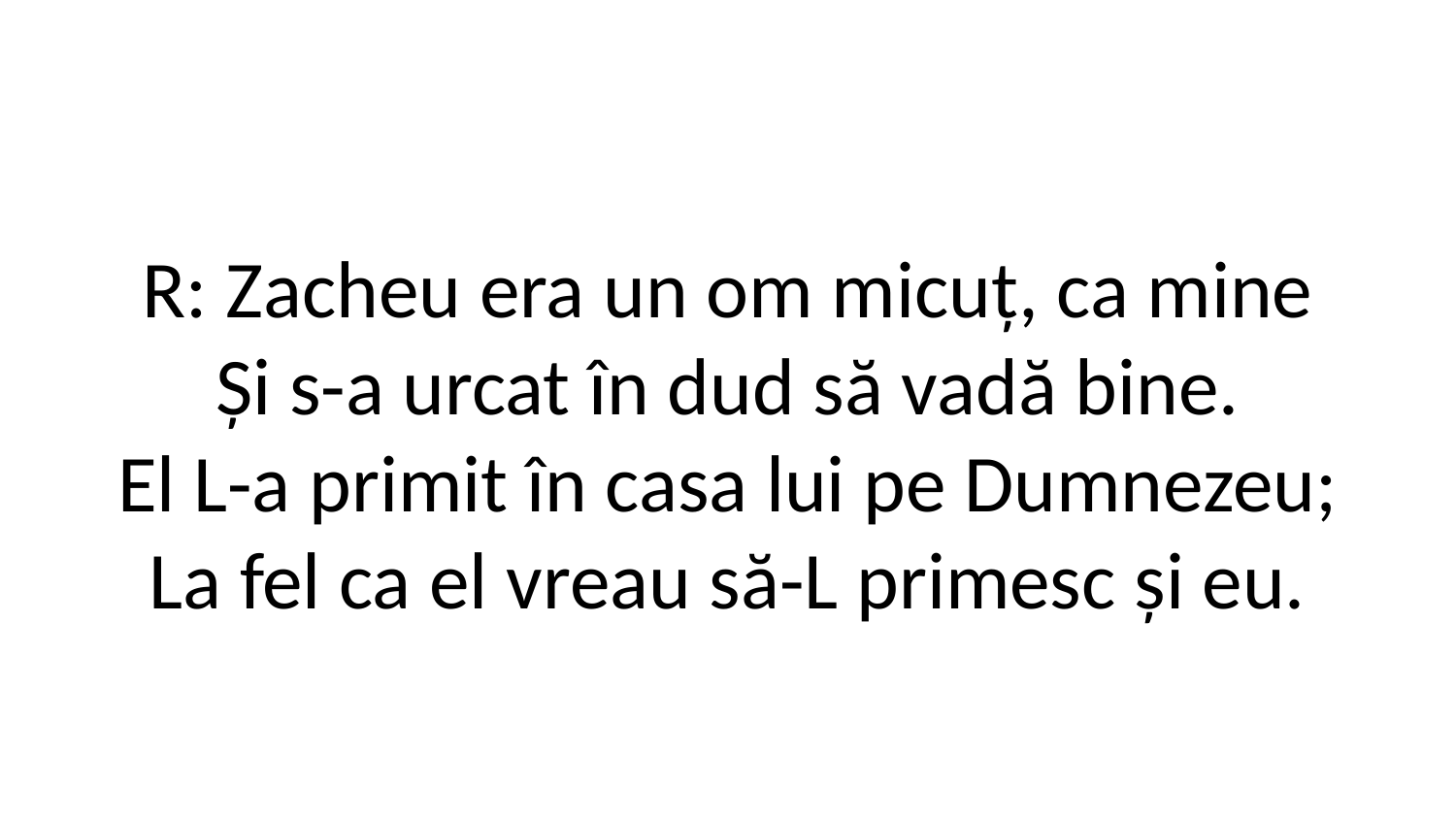

R: Zacheu era un om micuț, ca mine
Și s-a urcat în dud să vadă bine.
El L-a primit în casa lui pe Dumnezeu;
La fel ca el vreau să-L primesc și eu.